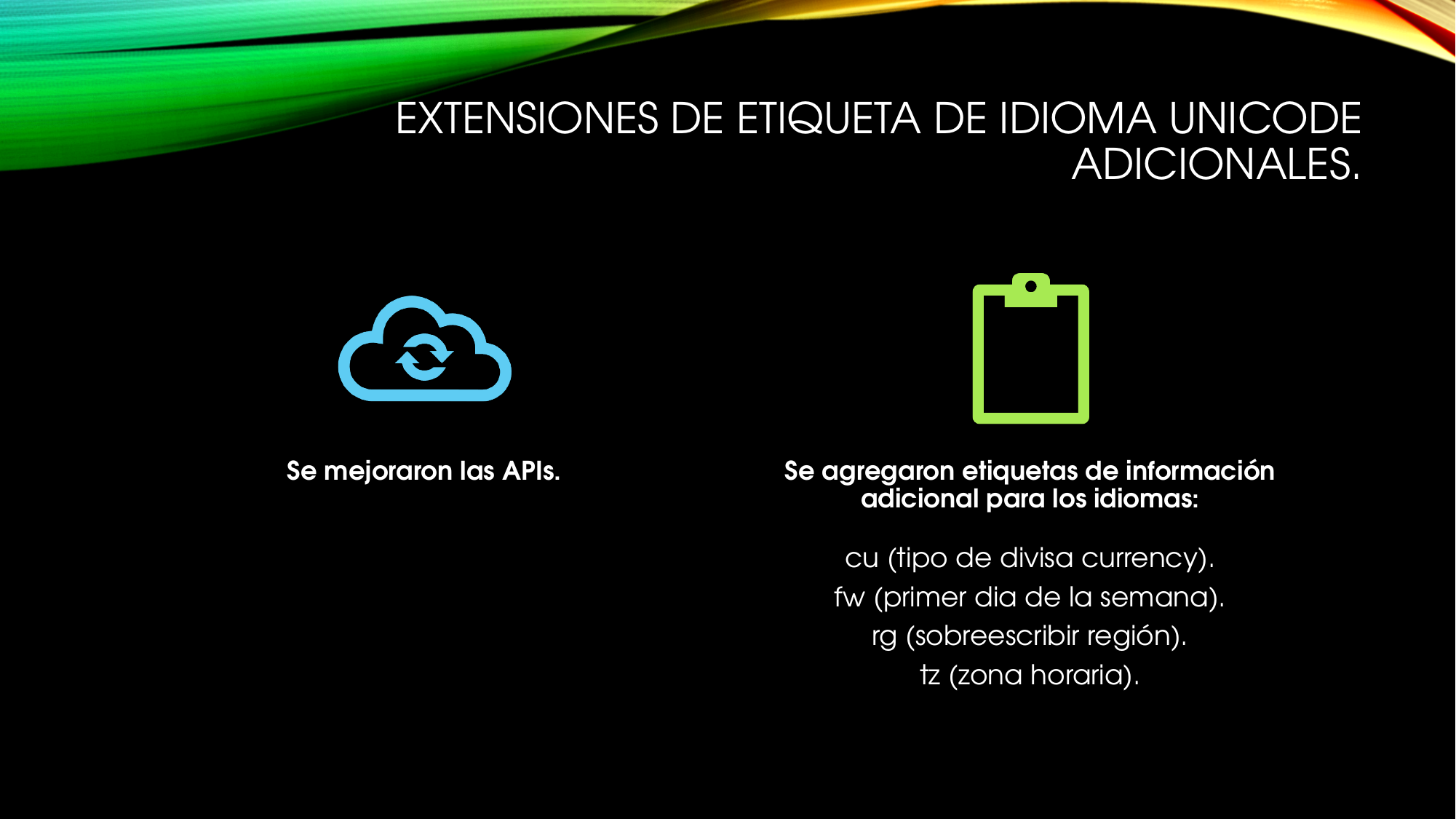

# Extensiones de etiqueta de idioma UNICODE adicionales.
Se mejoraron las APIs.
Se agregaron etiquetas de información adicional para los idiomas:
cu (tipo de divisa currency).
fw (primer dia de la semana).
rg (sobreescribir región).
tz (zona horaria).